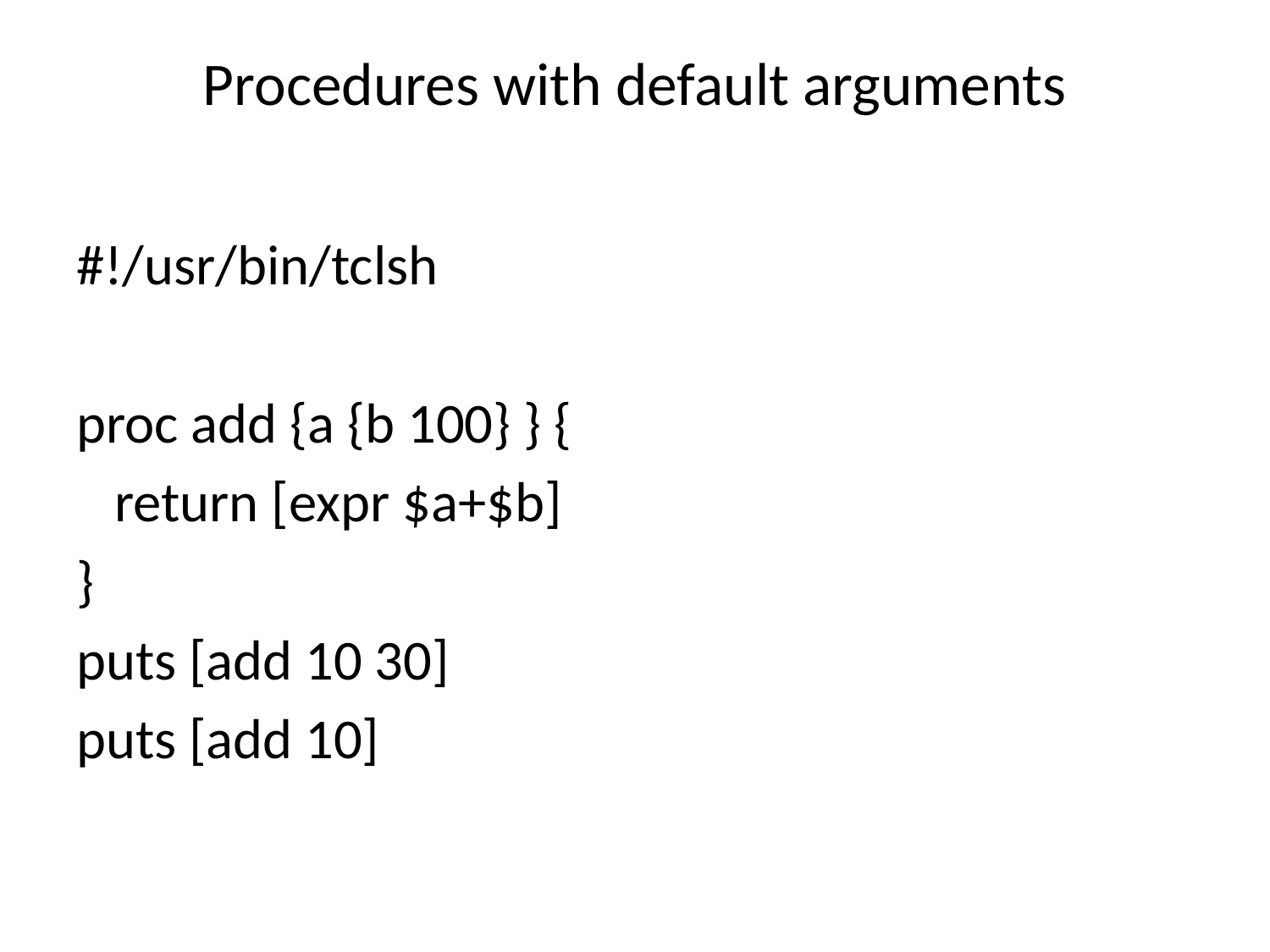

# Procedures with default arguments
#!/usr/bin/tclsh

proc add {a {b 100} } {
   return [expr $a+$b]
}
puts [add 10 30]
puts [add 10]